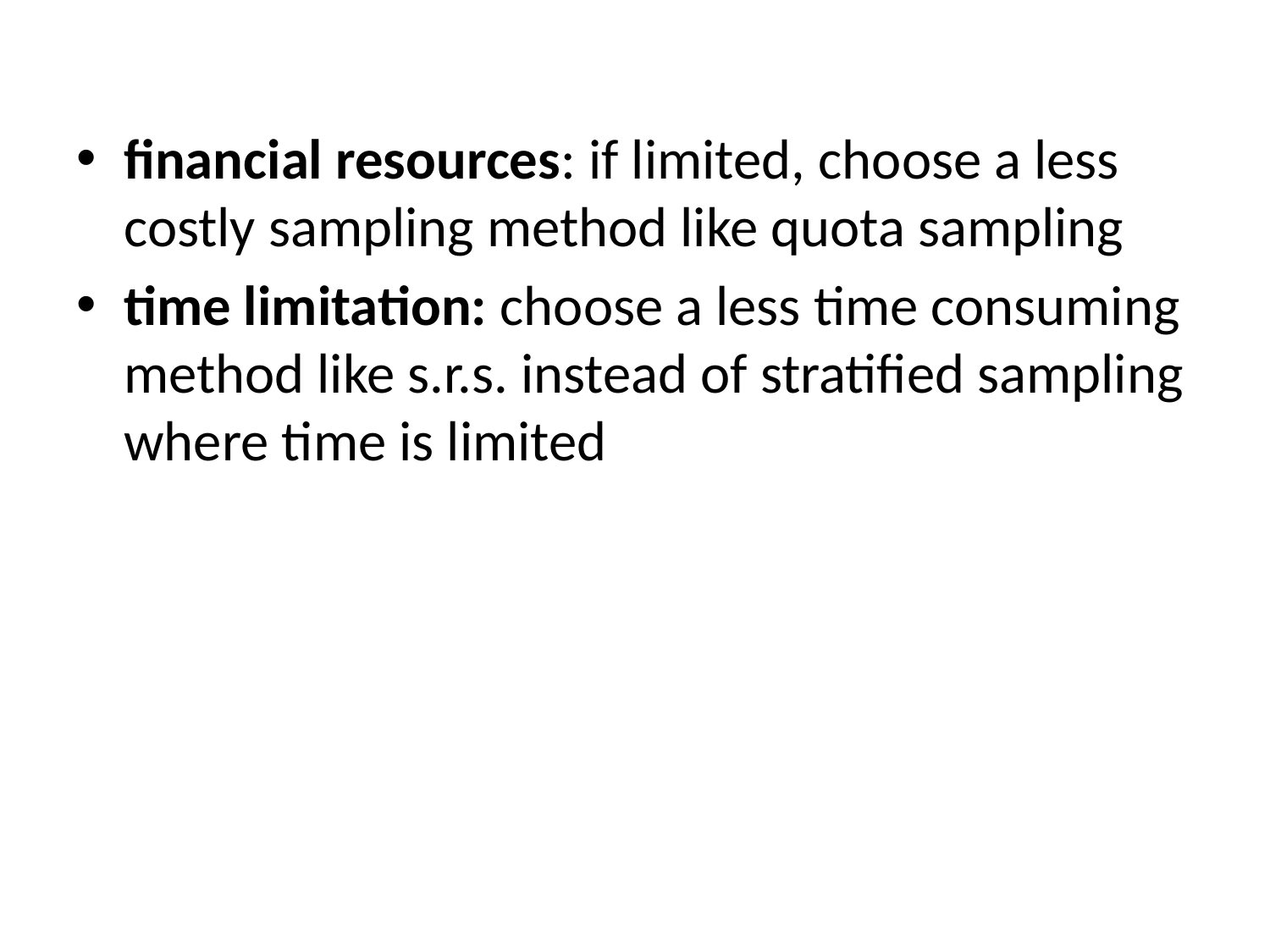

financial resources: if limited, choose a less costly sampling method like quota sampling
time limitation: choose a less time consuming method like s.r.s. instead of stratified sampling where time is limited